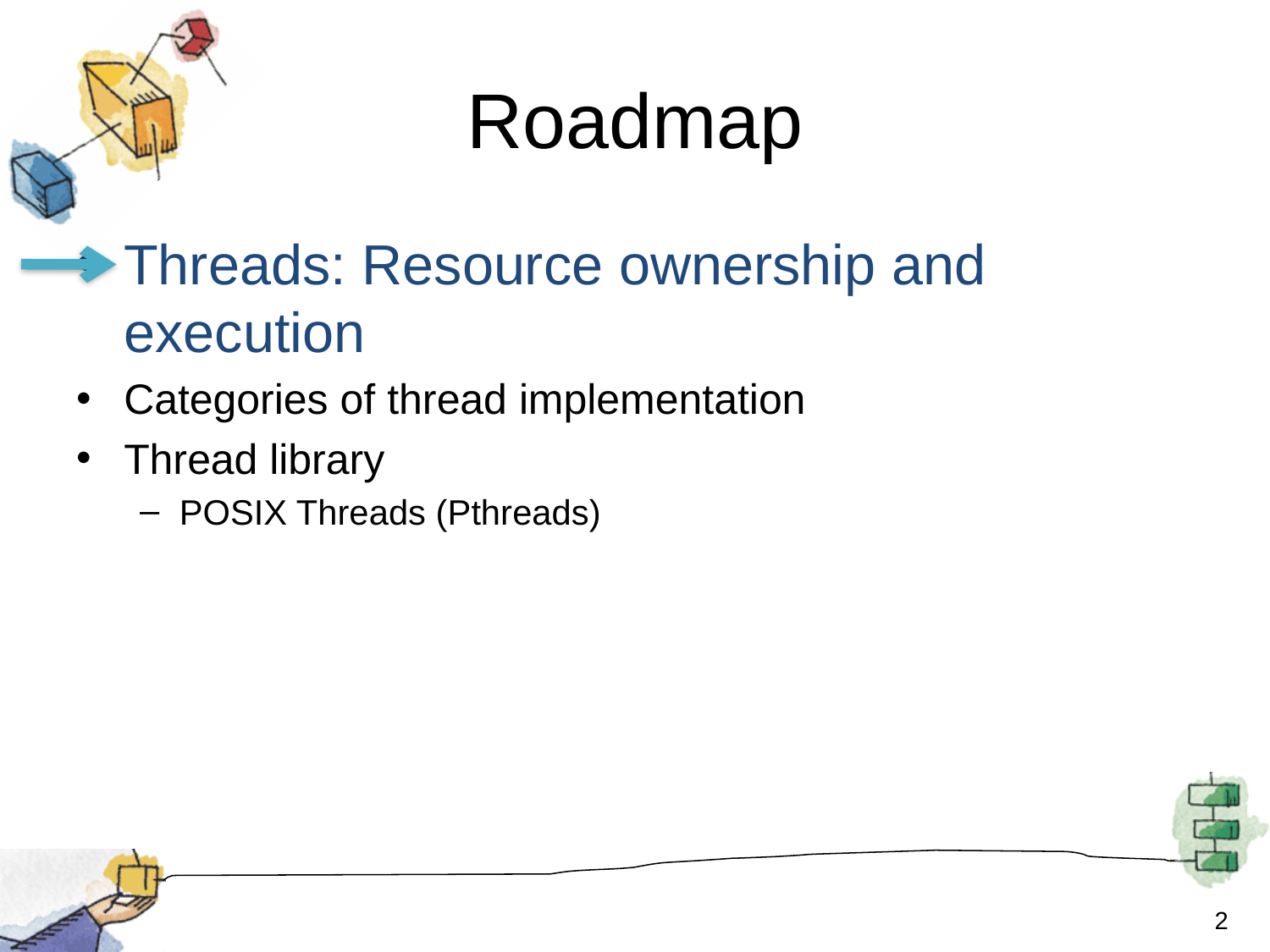

# Roadmap
Threads: Resource ownership and execution
Categories of thread implementation
Thread library
POSIX Threads (Pthreads)